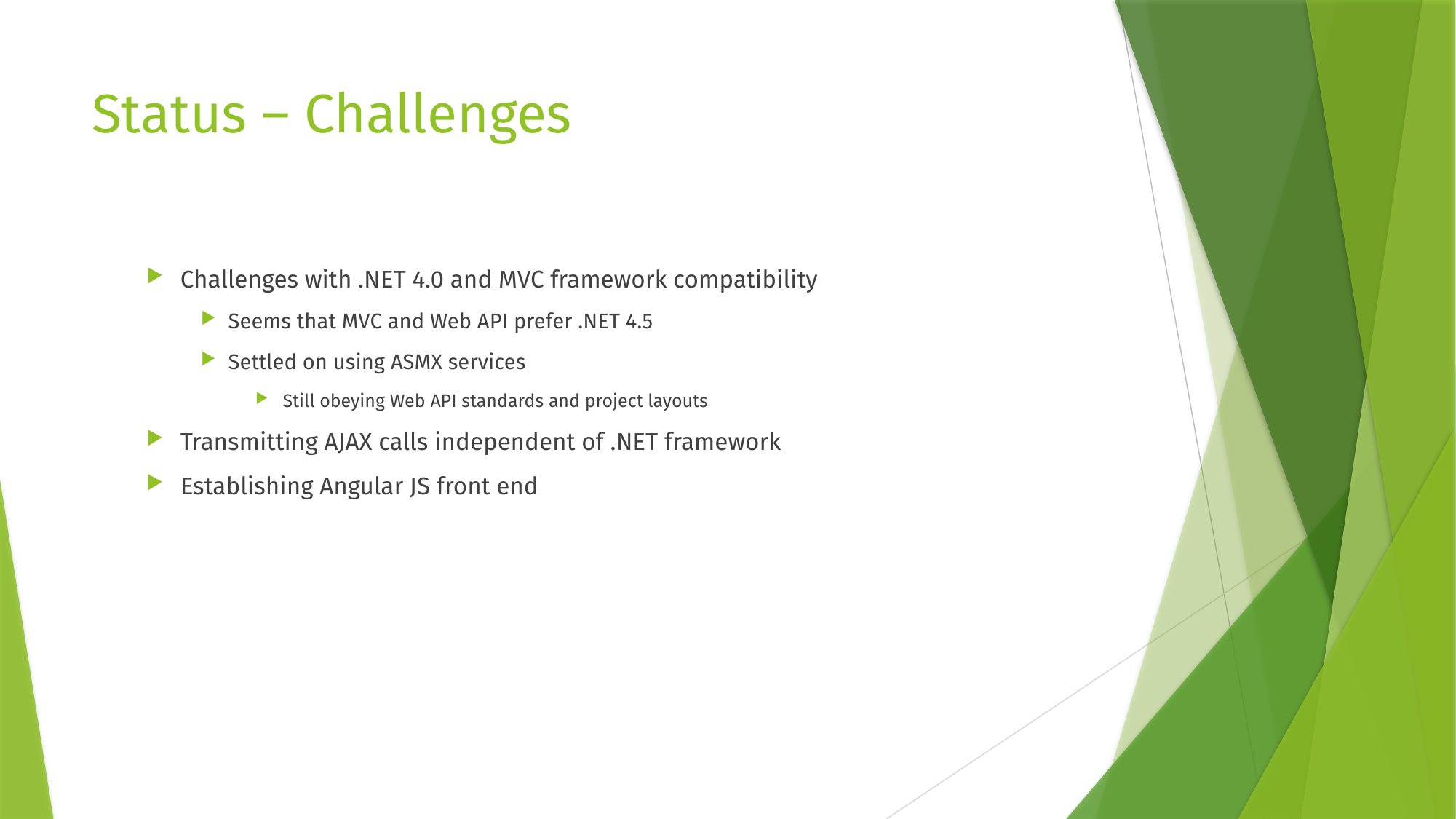

# Status – Challenges
Challenges with .NET 4.0 and MVC framework compatibility
Seems that MVC and Web API prefer .NET 4.5
Settled on using ASMX services
Still obeying Web API standards and project layouts
Transmitting AJAX calls independent of .NET framework
Establishing Angular JS front end